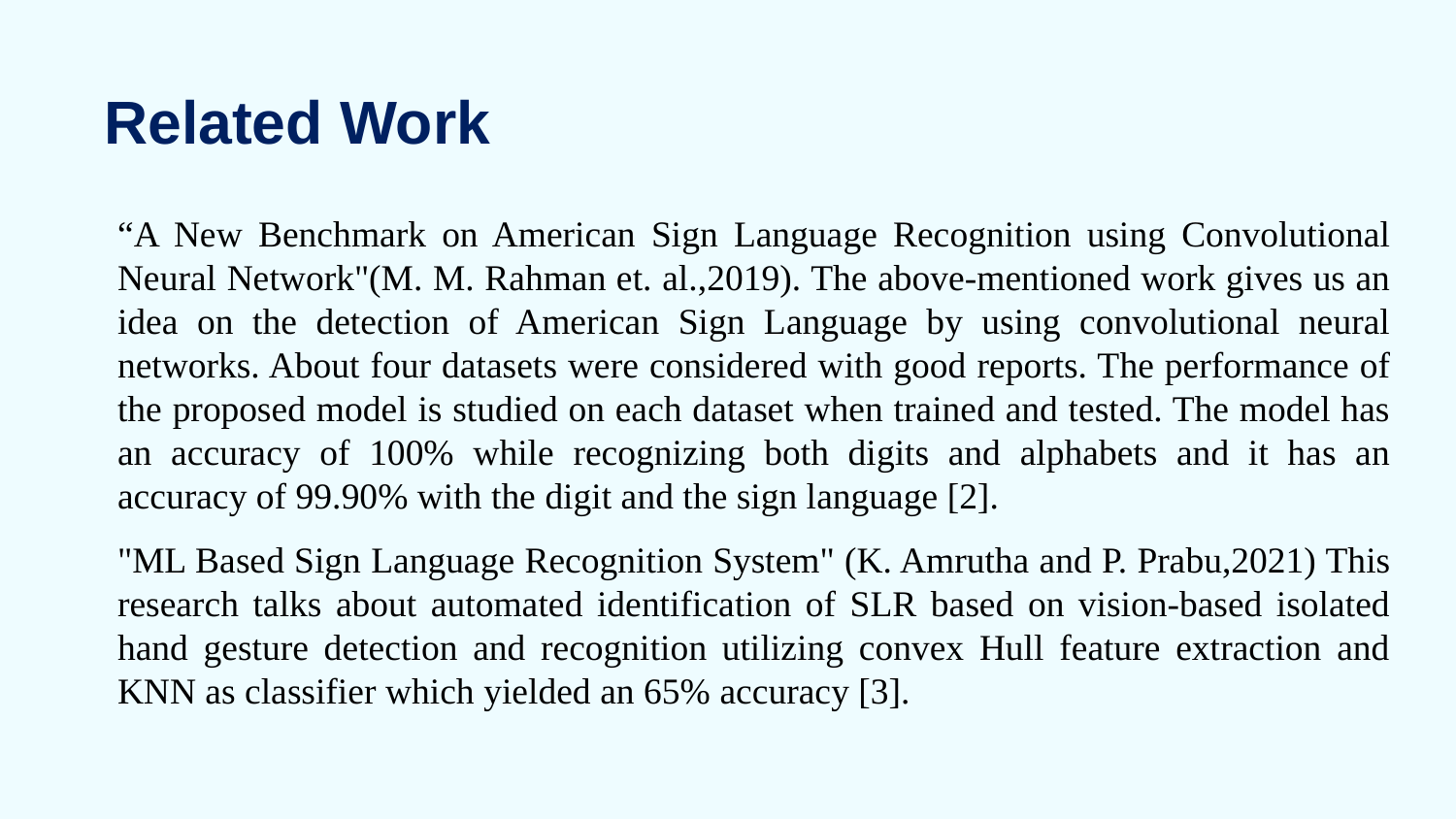

Related Work

“A New Benchmark on American Sign Language Recognition using Convolutional Neural Network"(M. M. Rahman et. al.,2019). The above-mentioned work gives us an idea on the detection of American Sign Language by using convolutional neural networks. About four datasets were considered with good reports. The performance of the proposed model is studied on each dataset when trained and tested. The model has an accuracy of 100% while recognizing both digits and alphabets and it has an accuracy of 99.90% with the digit and the sign language [2].
"ML Based Sign Language Recognition System" (K. Amrutha and P. Prabu,2021) This research talks about automated identification of SLR based on vision-based isolated hand gesture detection and recognition utilizing convex Hull feature extraction and KNN as classifier which yielded an 65% accuracy [3].